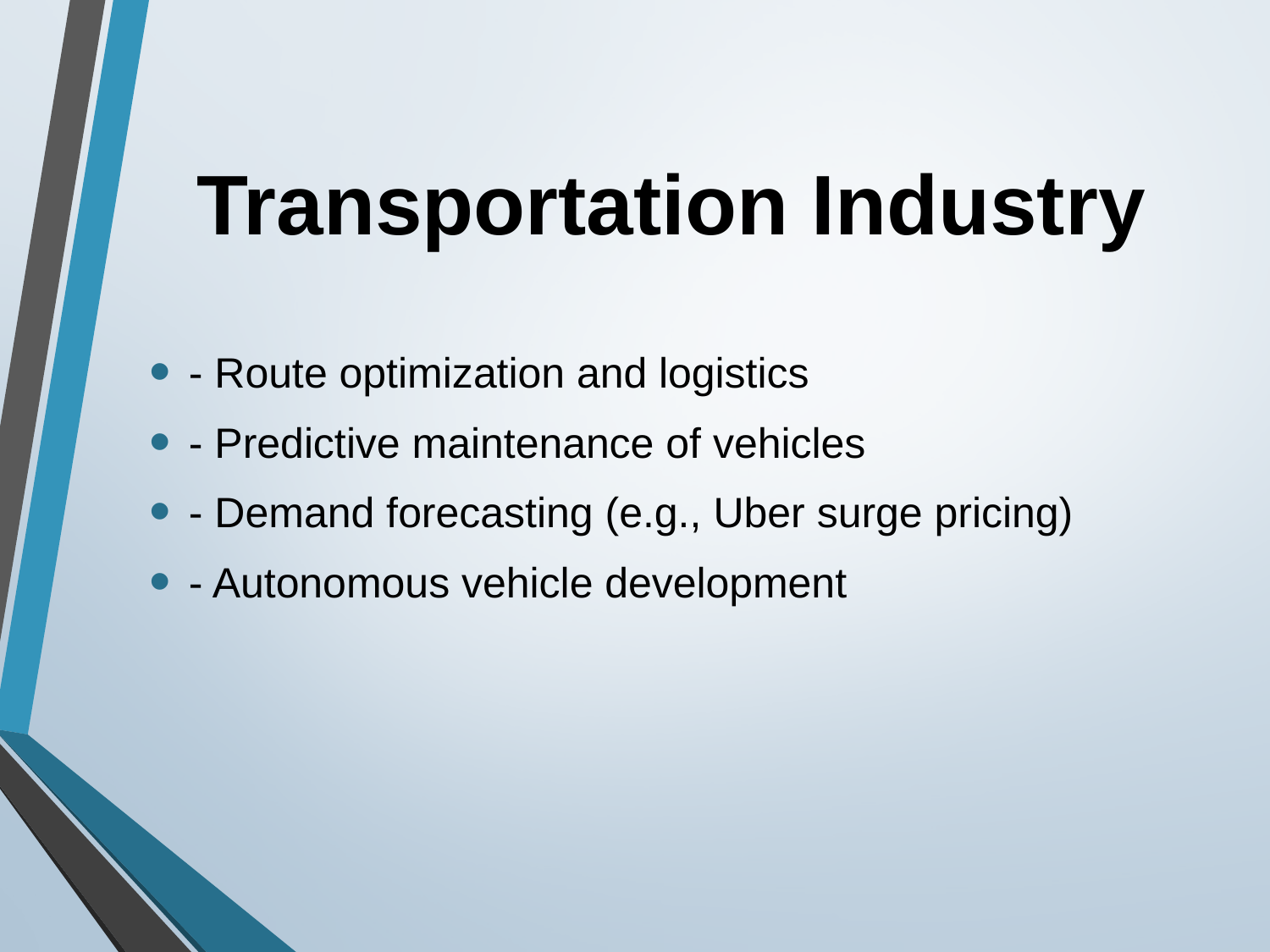

# Transportation Industry
- Route optimization and logistics
- Predictive maintenance of vehicles
- Demand forecasting (e.g., Uber surge pricing)
- Autonomous vehicle development